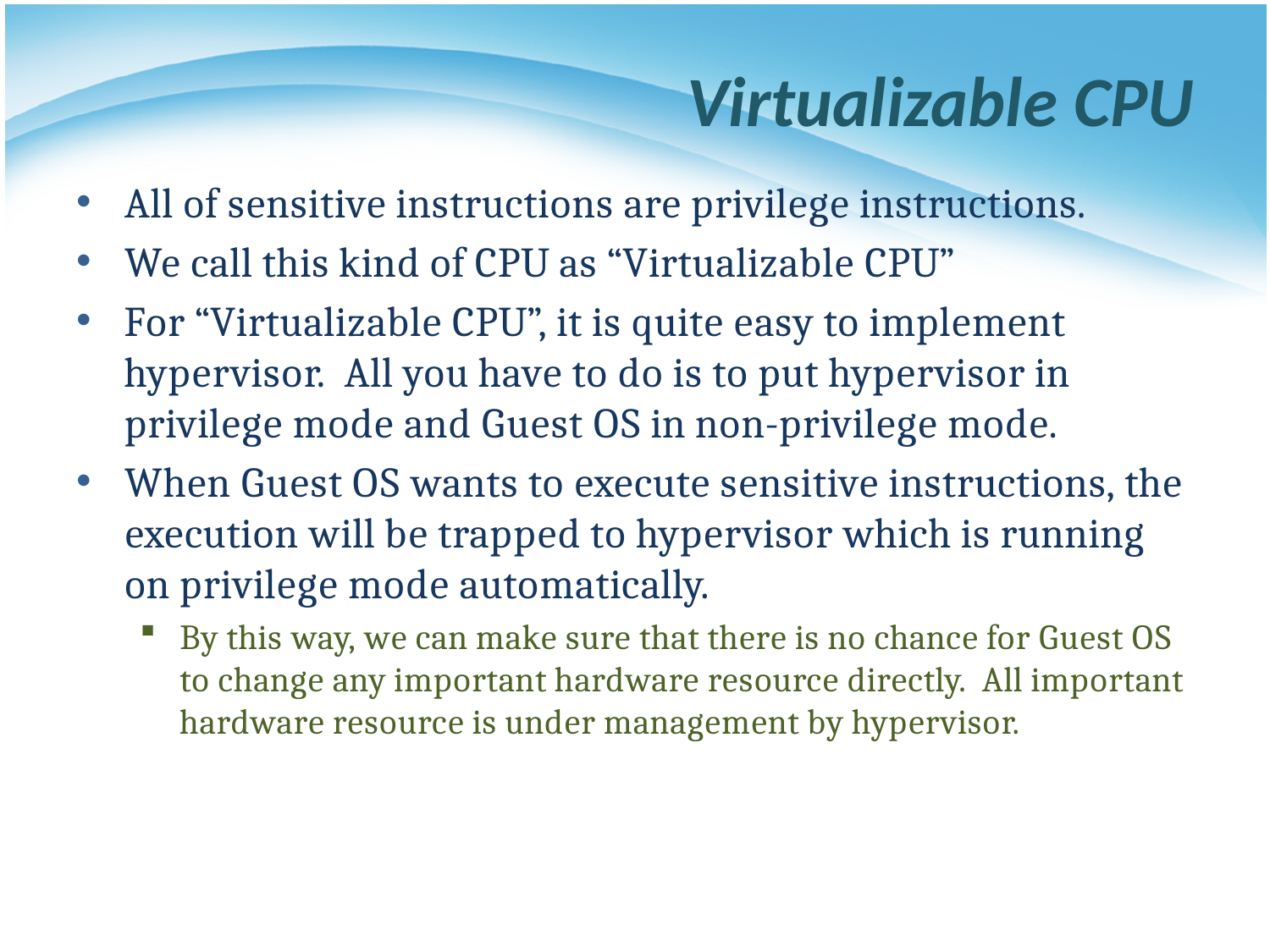

# Virtualizable CPU
All of sensitive instructions are privilege instructions.
We call this kind of CPU as “Virtualizable CPU”
For “Virtualizable CPU”, it is quite easy to implement hypervisor.  All you have to do is to put hypervisor in privilege mode and Guest OS in non-privilege mode.
When Guest OS wants to execute sensitive instructions, the execution will be trapped to hypervisor which is running on privilege mode automatically.
By this way, we can make sure that there is no chance for Guest OS to change any important hardware resource directly.  All important hardware resource is under management by hypervisor.